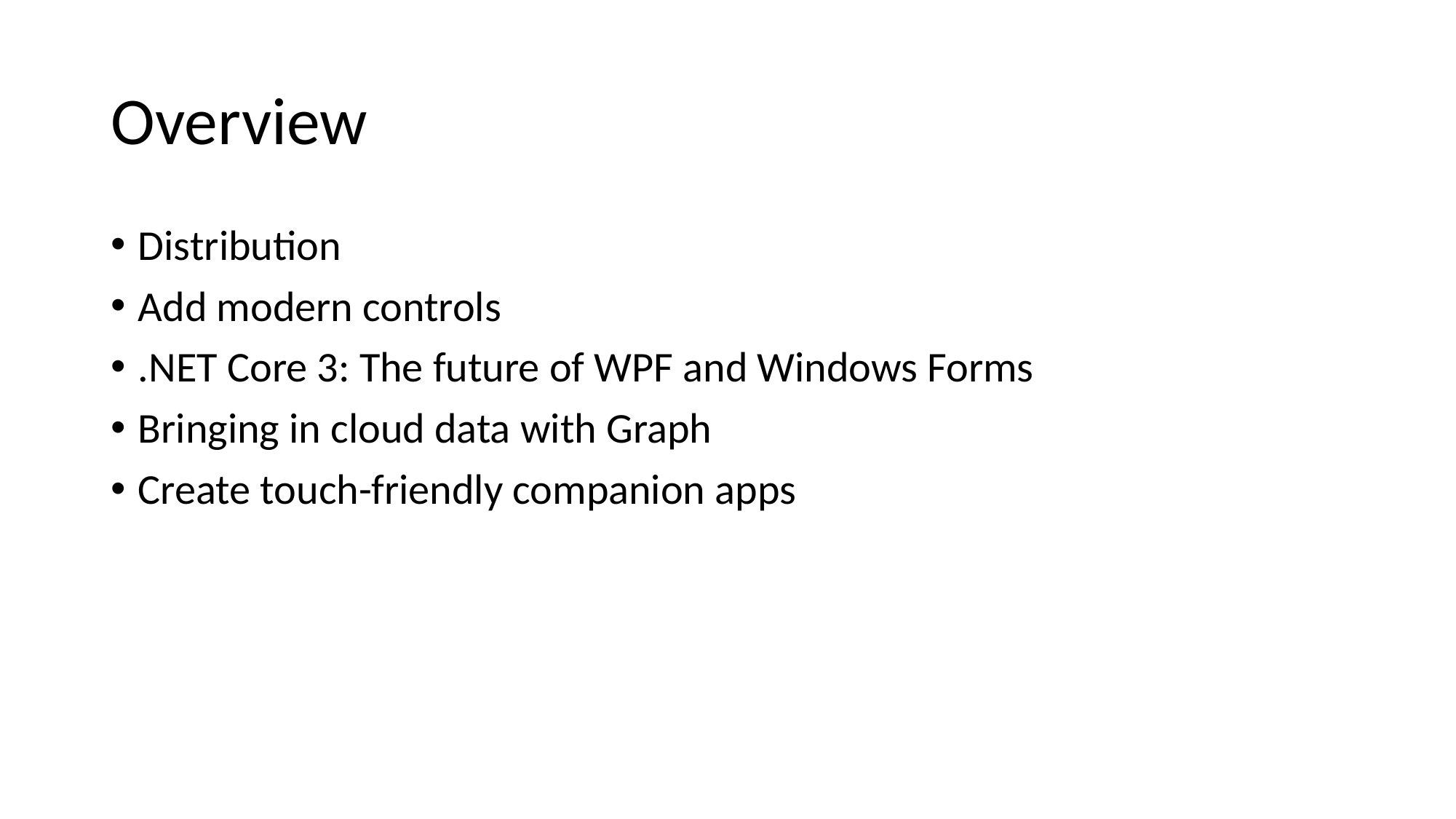

# Overview
Distribution
Add modern controls
.NET Core 3: The future of WPF and Windows Forms
Bringing in cloud data with Graph
Create touch-friendly companion apps